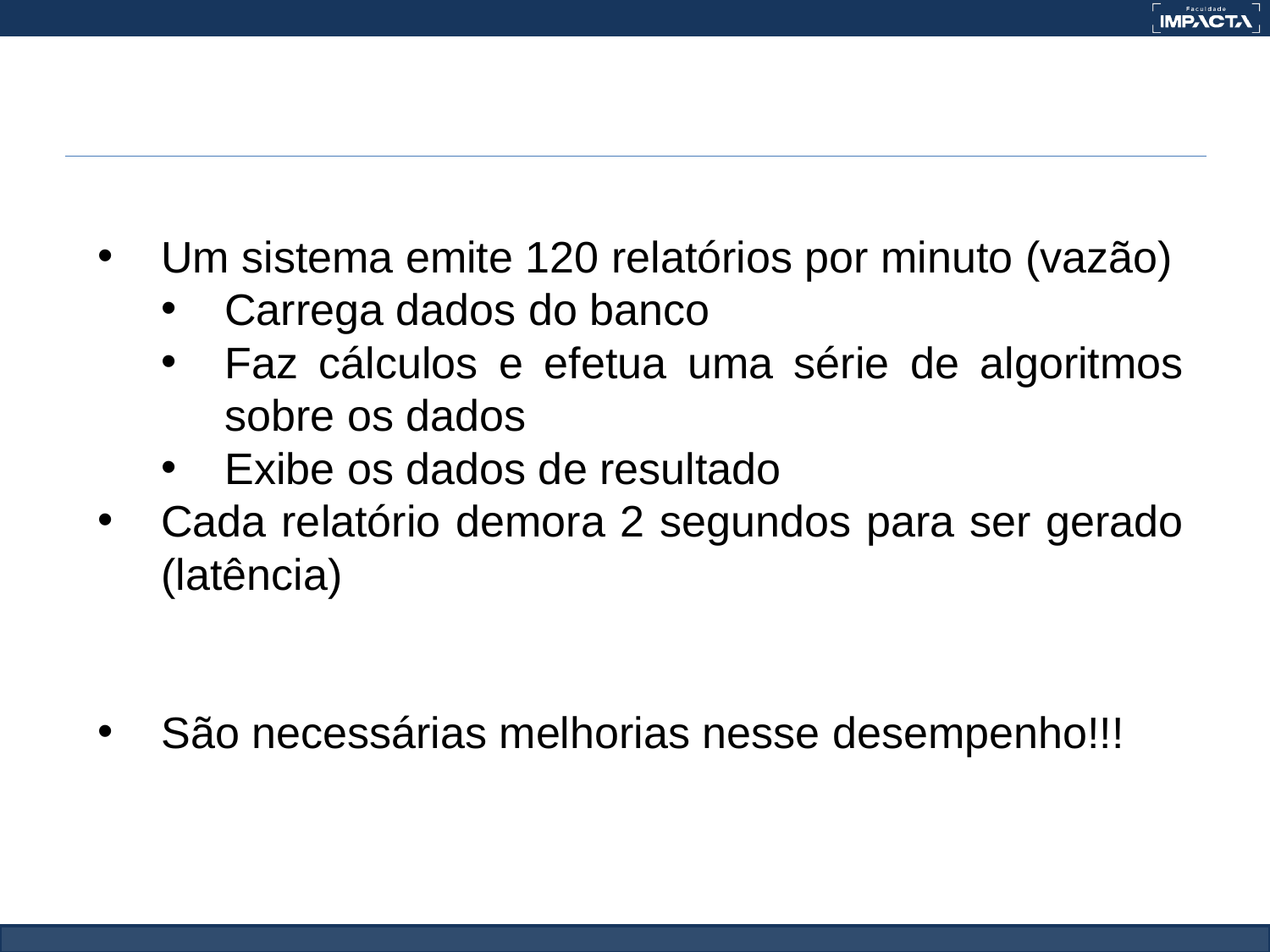

Um sistema emite 120 relatórios por minuto (vazão)
Carrega dados do banco
Faz cálculos e efetua uma série de algoritmos sobre os dados
Exibe os dados de resultado
Cada relatório demora 2 segundos para ser gerado (latência)

São necessárias melhorias nesse desempenho!!!